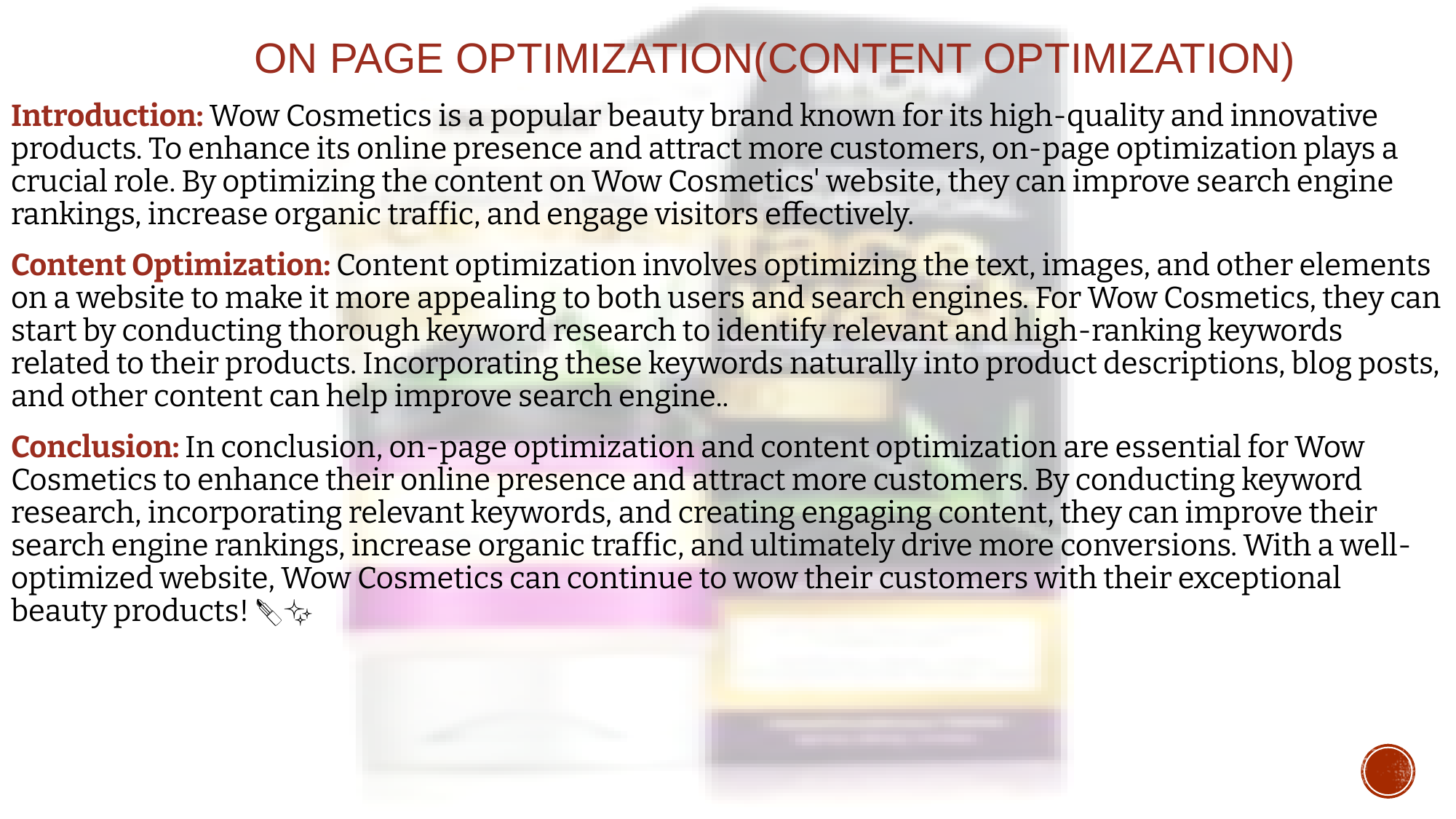

# On page Optimization(Content Optimization)
Introduction: Wow Cosmetics is a popular beauty brand known for its high-quality and innovative products. To enhance its online presence and attract more customers, on-page optimization plays a crucial role. By optimizing the content on Wow Cosmetics' website, they can improve search engine rankings, increase organic traffic, and engage visitors effectively.
Content Optimization: Content optimization involves optimizing the text, images, and other elements on a website to make it more appealing to both users and search engines. For Wow Cosmetics, they can start by conducting thorough keyword research to identify relevant and high-ranking keywords related to their products. Incorporating these keywords naturally into product descriptions, blog posts, and other content can help improve search engine..
Conclusion: In conclusion, on-page optimization and content optimization are essential for Wow Cosmetics to enhance their online presence and attract more customers. By conducting keyword research, incorporating relevant keywords, and creating engaging content, they can improve their search engine rankings, increase organic traffic, and ultimately drive more conversions. With a well-optimized website, Wow Cosmetics can continue to wow their customers with their exceptional beauty products! 💄✨